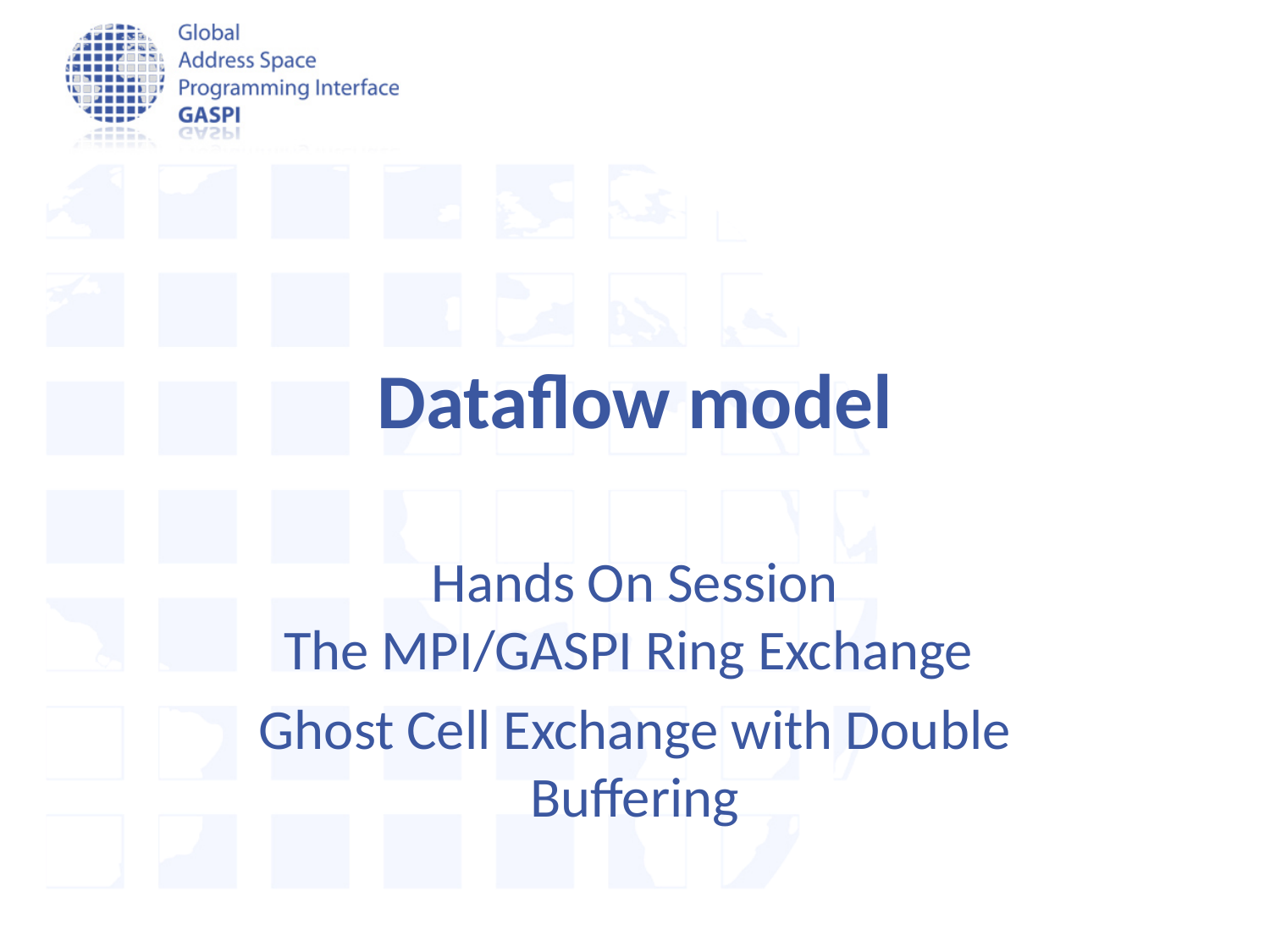

Dataflow model
Hands On Session
The MPI/GASPI Ring Exchange
Ghost Cell Exchange with Double Buffering